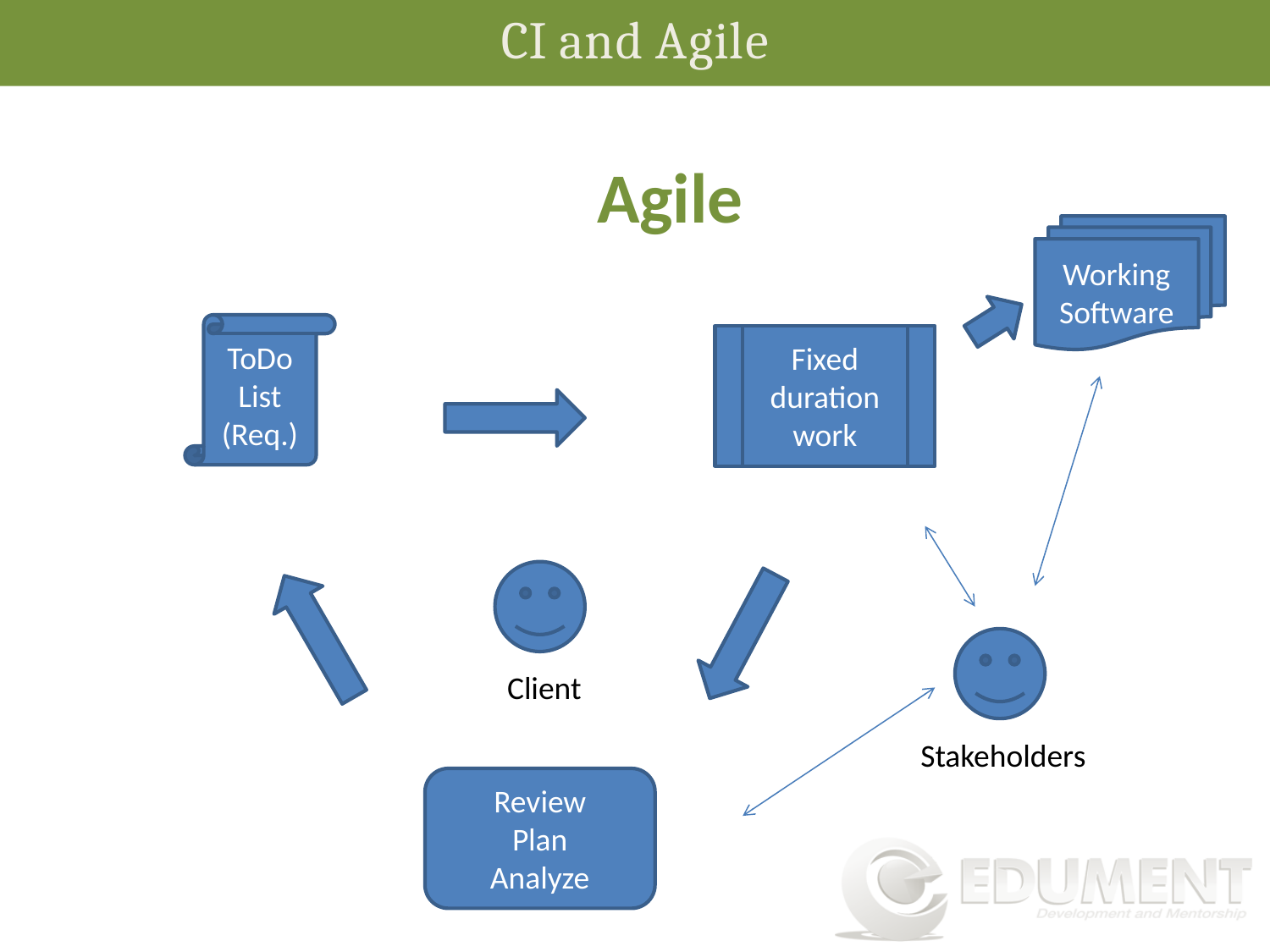

CI and Agile
Agile
Working Software

ToDo List
(Req.)
Fixed duration work

Client
Stakeholders
Review
Plan
Analyze